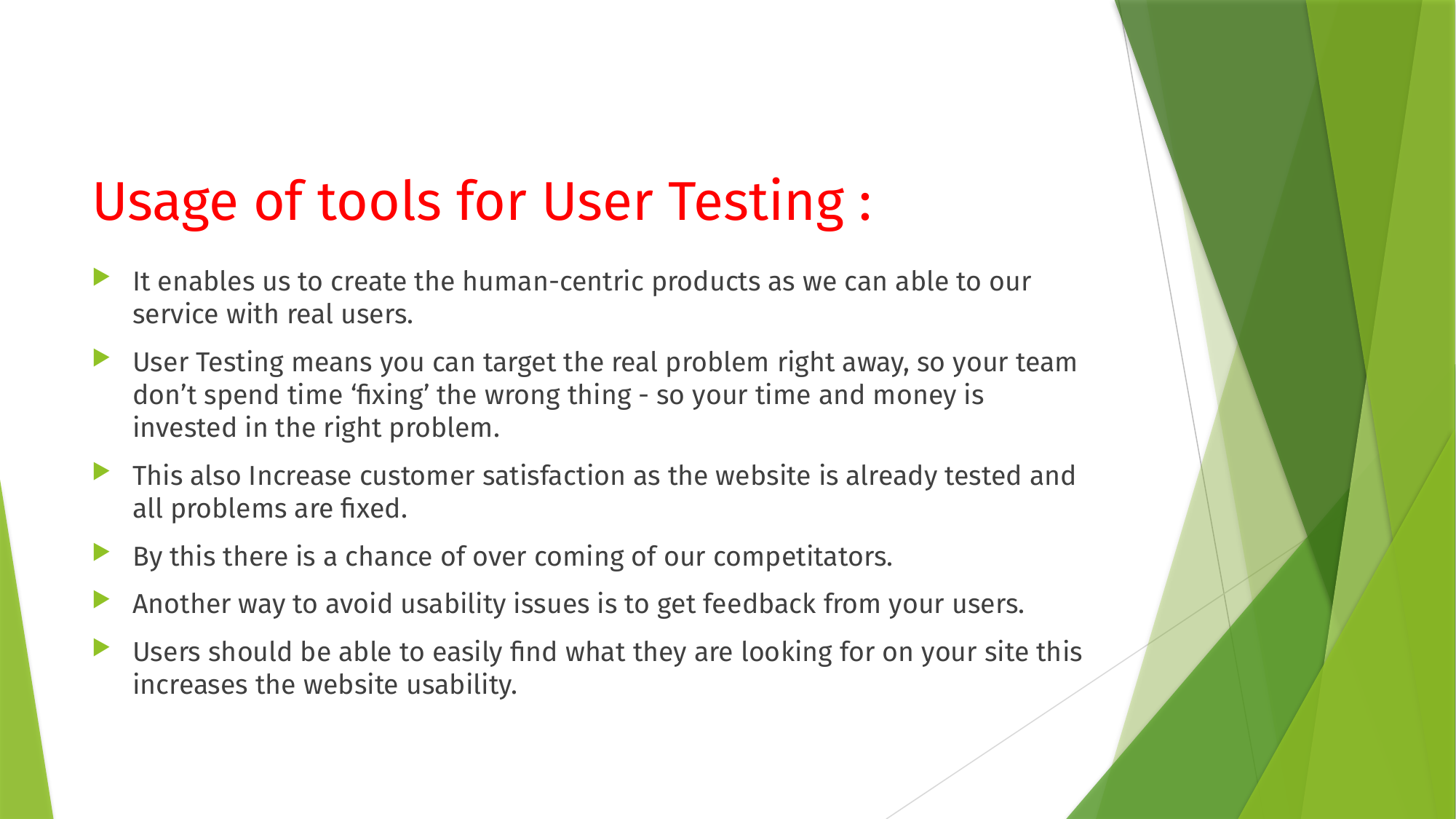

# Usage of tools for User Testing :
It enables us to create the human-centric products as we can able to our service with real users.
User Testing means you can target the real problem right away, so your team don’t spend time ‘fixing’ the wrong thing - so your time and money is invested in the right problem.
This also Increase customer satisfaction as the website is already tested and all problems are fixed.
By this there is a chance of over coming of our competitators.
Another way to avoid usability issues is to get feedback from your users.
Users should be able to easily find what they are looking for on your site this increases the website usability.